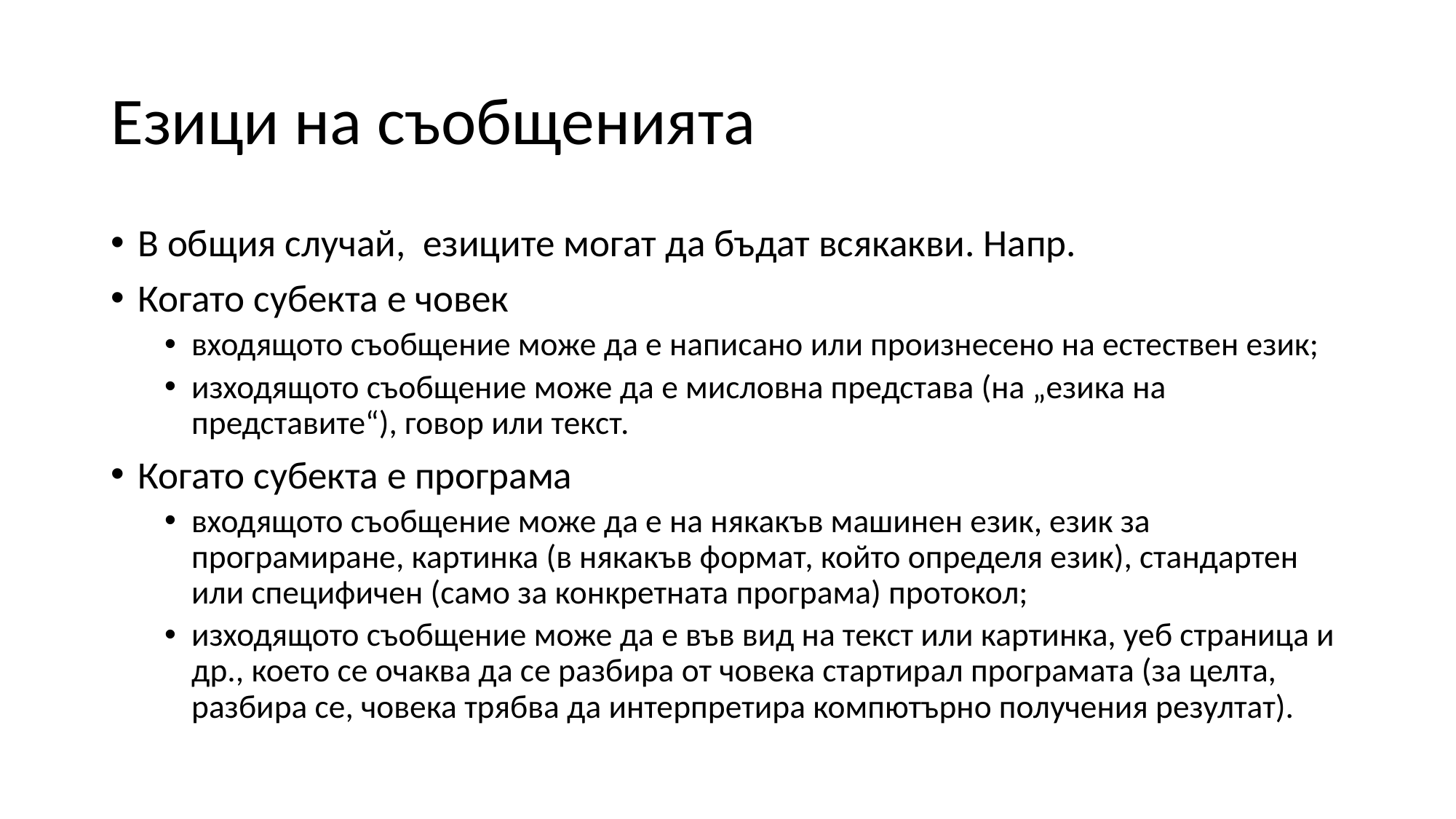

# Езици на съобщенията
В общия случай,  езиците могат да бъдат всякакви. Напр.
Когато субекта е човек
входящото съобщение може да е написано или произнесено на естествен език;
изходящото съобщение може да е мисловна представа (на „езика на представите“), говор или текст.
Когато субекта е програма
входящото съобщение може да е на някакъв машинен език, език за програмиране, картинка (в някакъв формат, който определя език), стандартен или специфичен (само за конкретната програма) протокол;
изходящото съобщение може да е във вид на текст или картинка, уеб страница и др., което се очаква да се разбира от човека стартирал програмата (за целта, разбира се, човека трябва да интерпретира компютърно получения резултат).